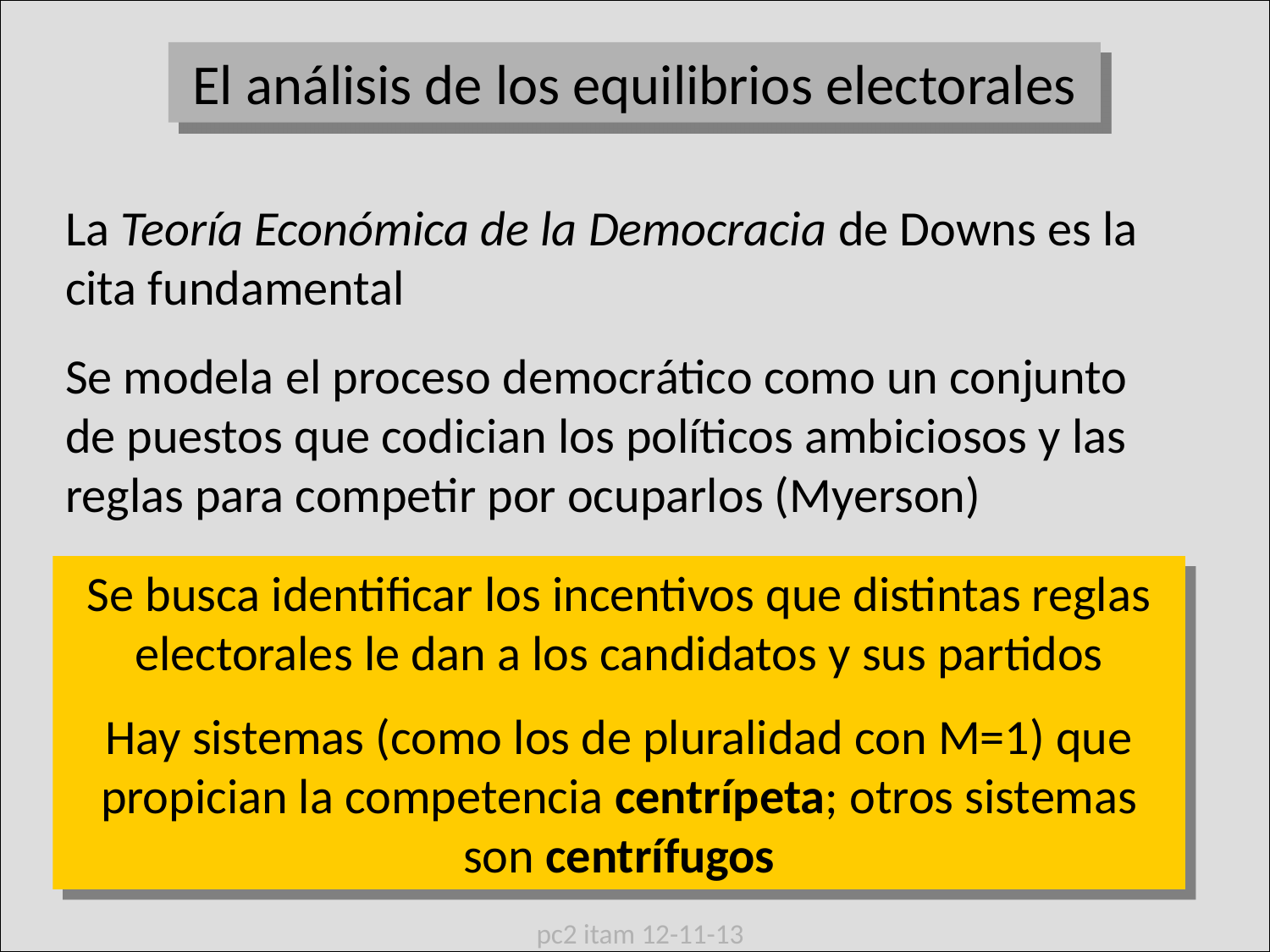

El análisis de los equilibrios electorales
La Teoría Económica de la Democracia de Downs es la cita fundamental
Se modela el proceso democrático como un conjunto de puestos que codician los políticos ambiciosos y las reglas para competir por ocuparlos (Myerson)
Se busca identificar los incentivos que distintas reglas electorales le dan a los candidatos y sus partidos
Hay sistemas (como los de pluralidad con M=1) que propician la competencia centrípeta; otros sistemas son centrífugos